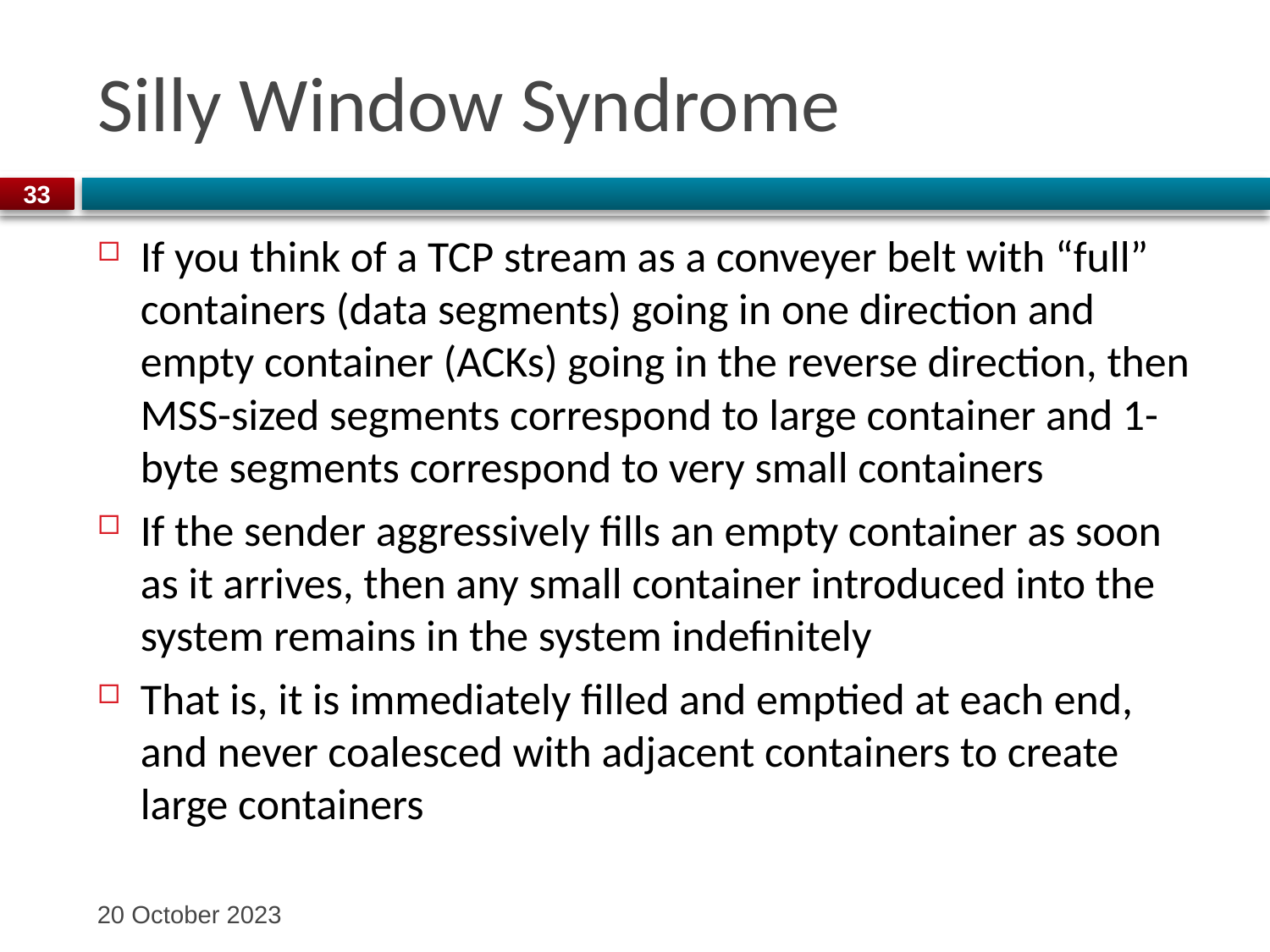

# Silly Window Syndrome
33
If you think of a TCP stream as a conveyer belt with “full” containers (data segments) going in one direction and empty container (ACKs) going in the reverse direction, then MSS-sized segments correspond to large container and 1-byte segments correspond to very small containers
If the sender aggressively fills an empty container as soon as it arrives, then any small container introduced into the system remains in the system indefinitely
That is, it is immediately filled and emptied at each end, and never coalesced with adjacent containers to create large containers

20 October 2023